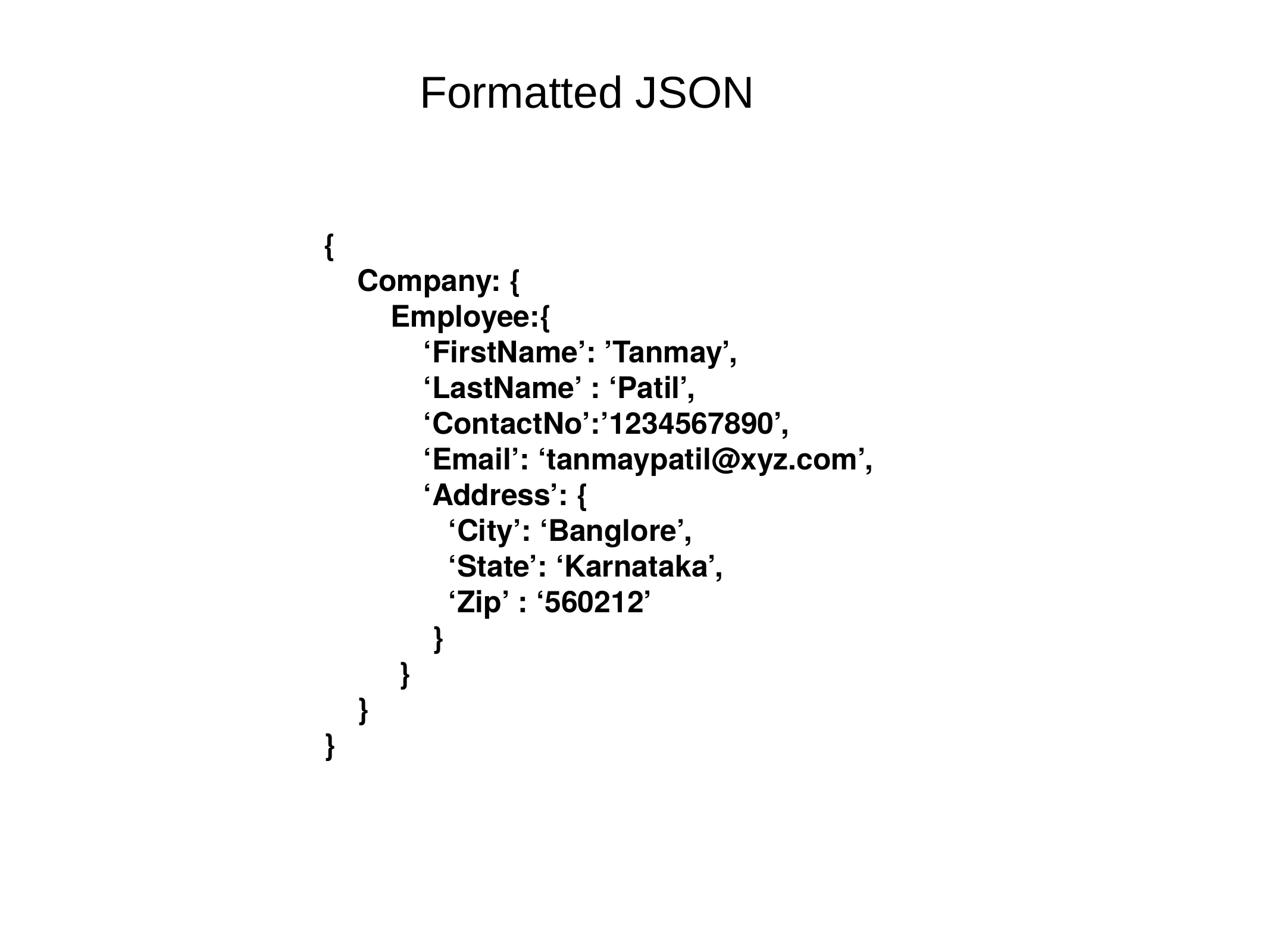

Formatted JSON

{
    Company: {
        Employee:{
            ‘FirstName’: ’Tanmay’,
            ‘LastName’ : ‘Patil’,
            ‘ContactNo’:’1234567890’,
            ‘Email’: ‘tanmaypatil@xyz.com’,
            ‘Address’: {
               ‘City’: ‘Banglore’,
               ‘State’: ‘Karnataka’,
               ‘Zip’ : ‘560212’
             }
         }
    }
}